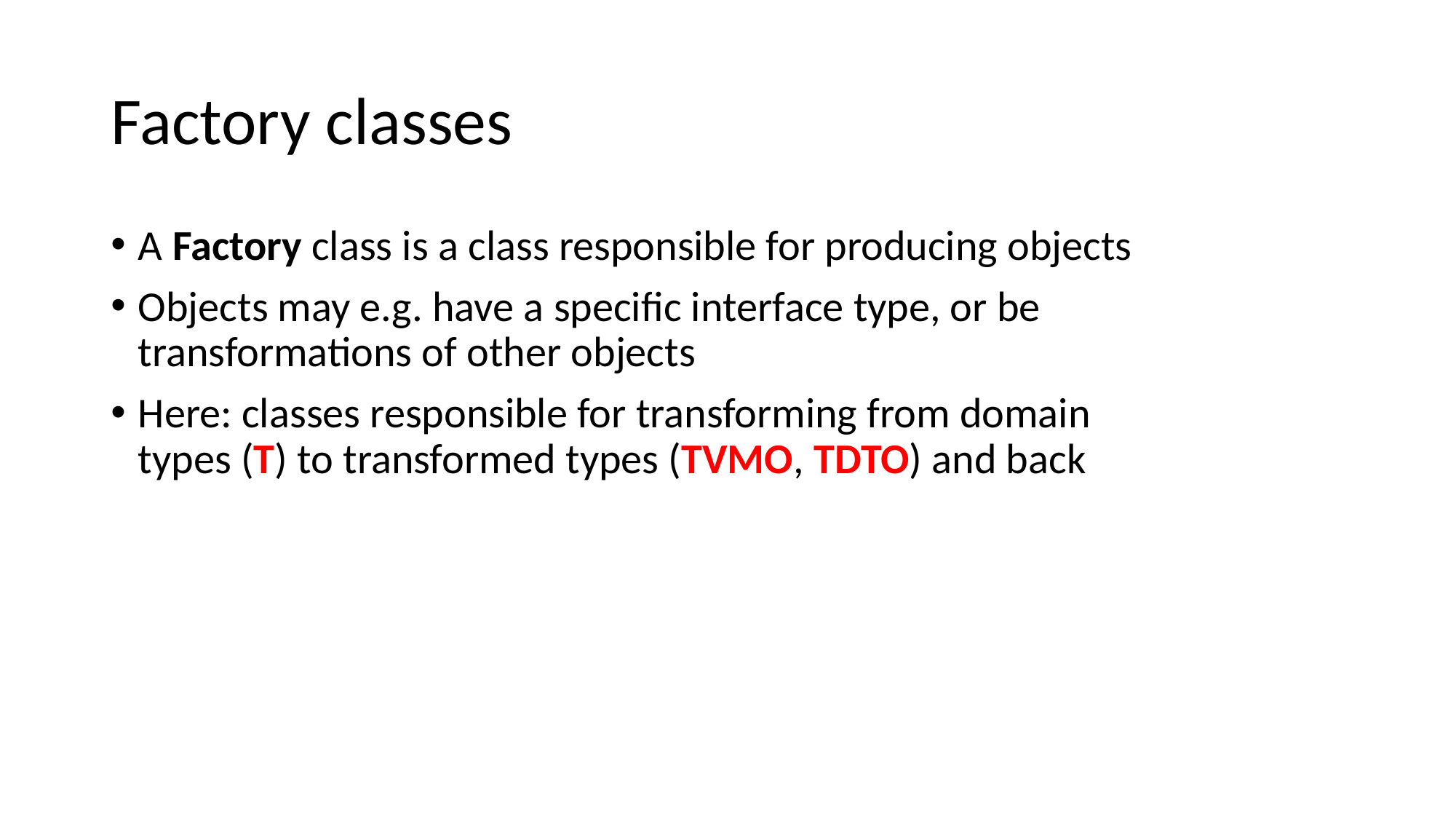

# Factory classes
A Factory class is a class responsible for producing objects
Objects may e.g. have a specific interface type, or be transformations of other objects
Here: classes responsible for transforming from domain types (T) to transformed types (TVMO, TDTO) and back